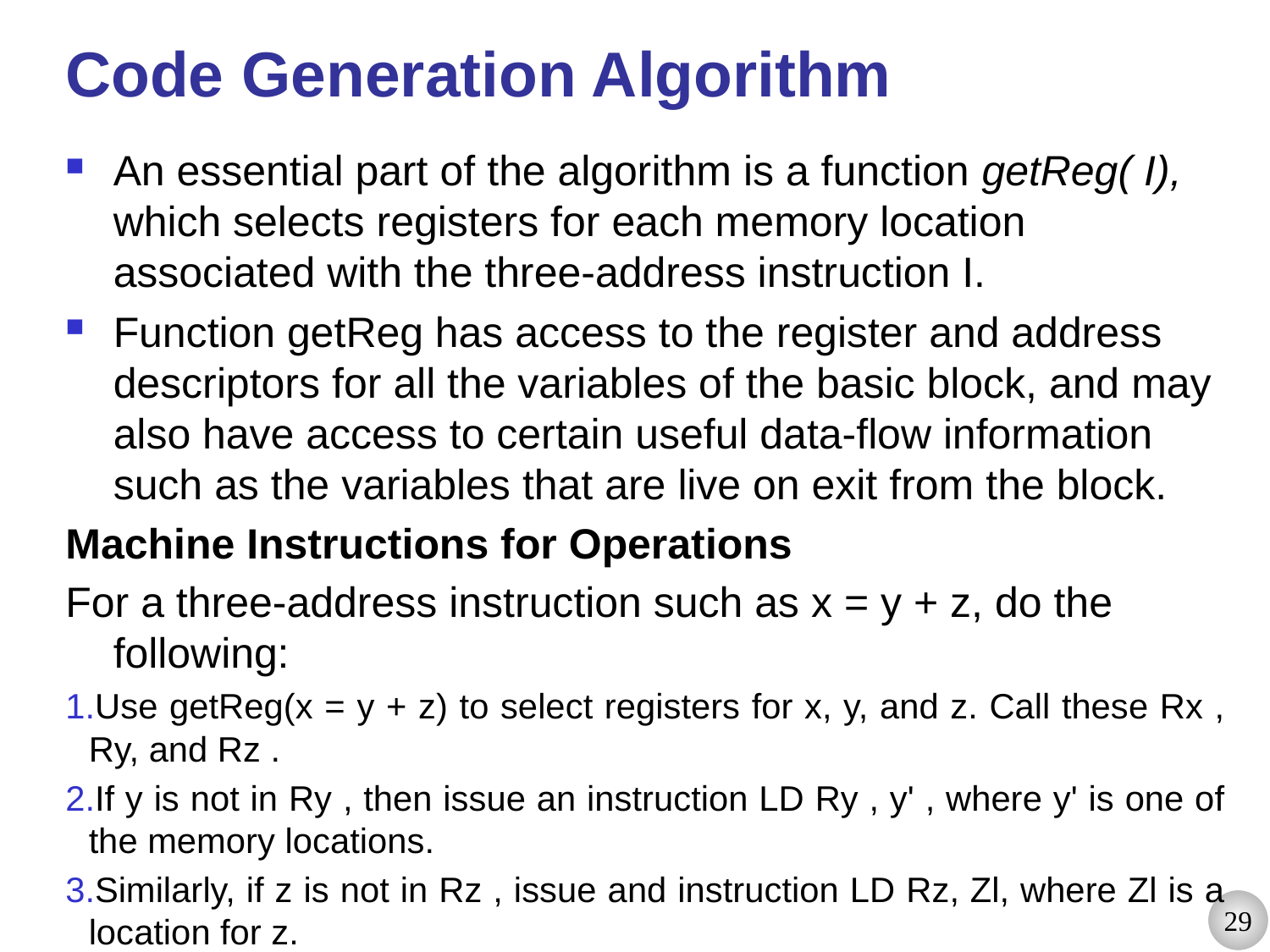

# Code Generation Algorithm
An essential part of the algorithm is a function getReg( I), which selects registers for each memory location associated with the three-address instruction I.
Function getReg has access to the register and address descriptors for all the variables of the basic block, and may also have access to certain useful data-flow information such as the variables that are live on exit from the block.
Machine Instructions for Operations
For a three-address instruction such as x = y + z, do the following:
Use getReg(x = y + z) to select registers for x, y, and z. Call these Rx , Ry, and Rz .
If y is not in Ry , then issue an instruction LD Ry , y' , where y' is one of the memory locations.
Similarly, if z is not in Rz , issue and instruction LD Rz, Zl, where Zl is a location for z.
Issue the instruction ADD Rx , Ry , Rz .